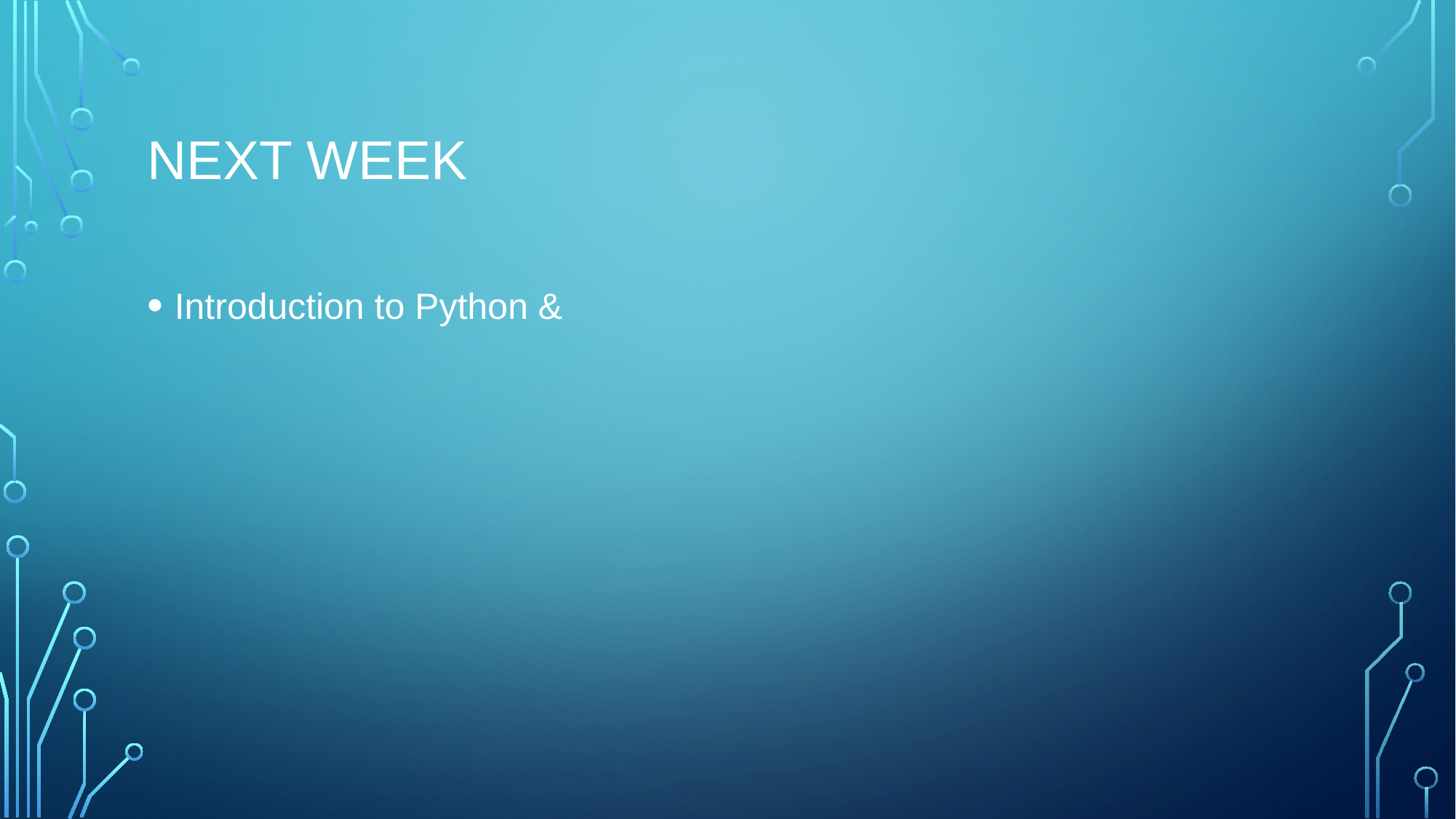

# Next Week
Introduction to Python &